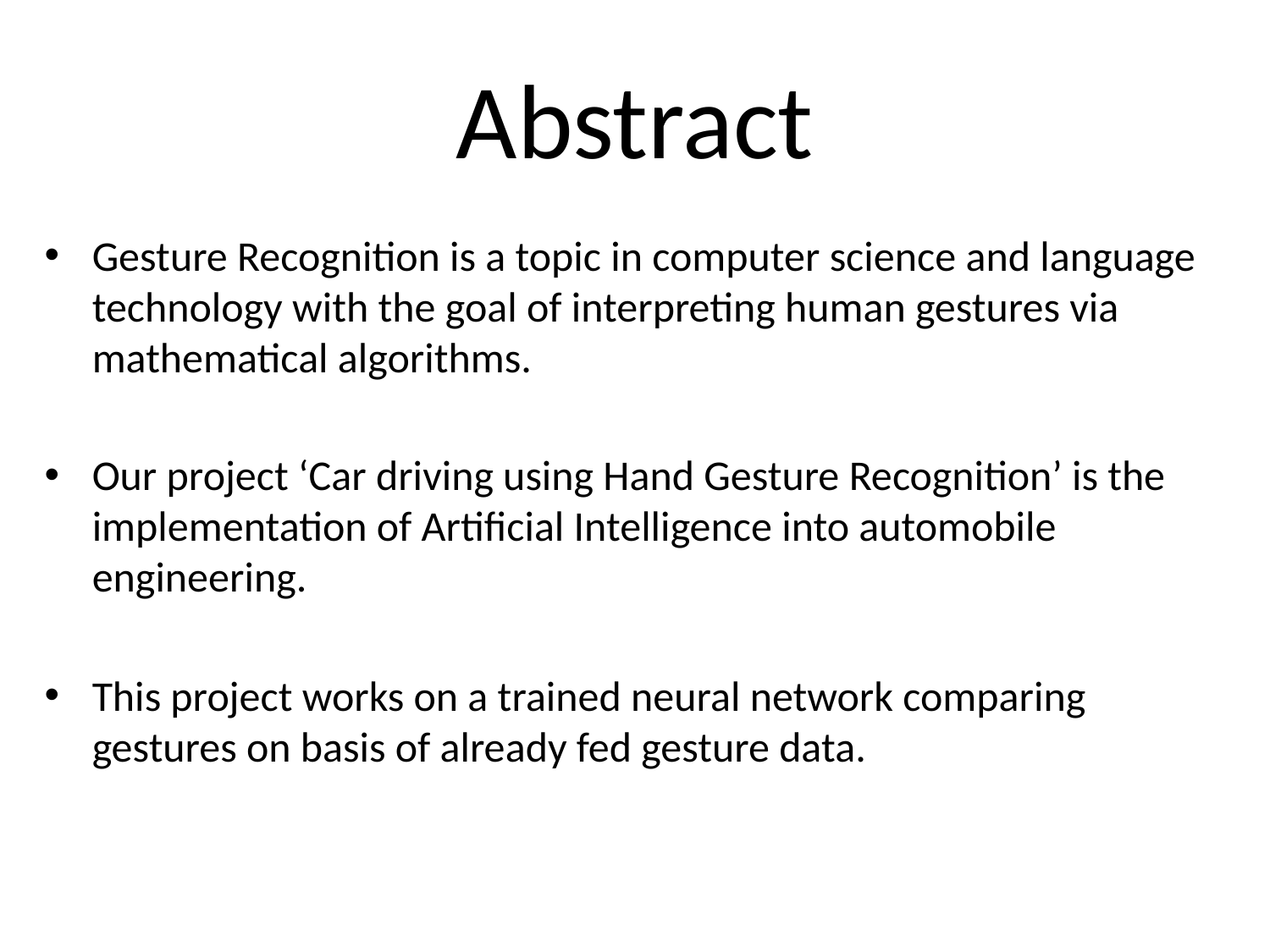

# Abstract
Gesture Recognition is a topic in computer science and language technology with the goal of interpreting human gestures via mathematical algorithms.

Our project ‘Car driving using Hand Gesture Recognition’ is the implementation of Artificial Intelligence into automobile engineering.

This project works on a trained neural network comparing  gestures on basis of already fed gesture data.